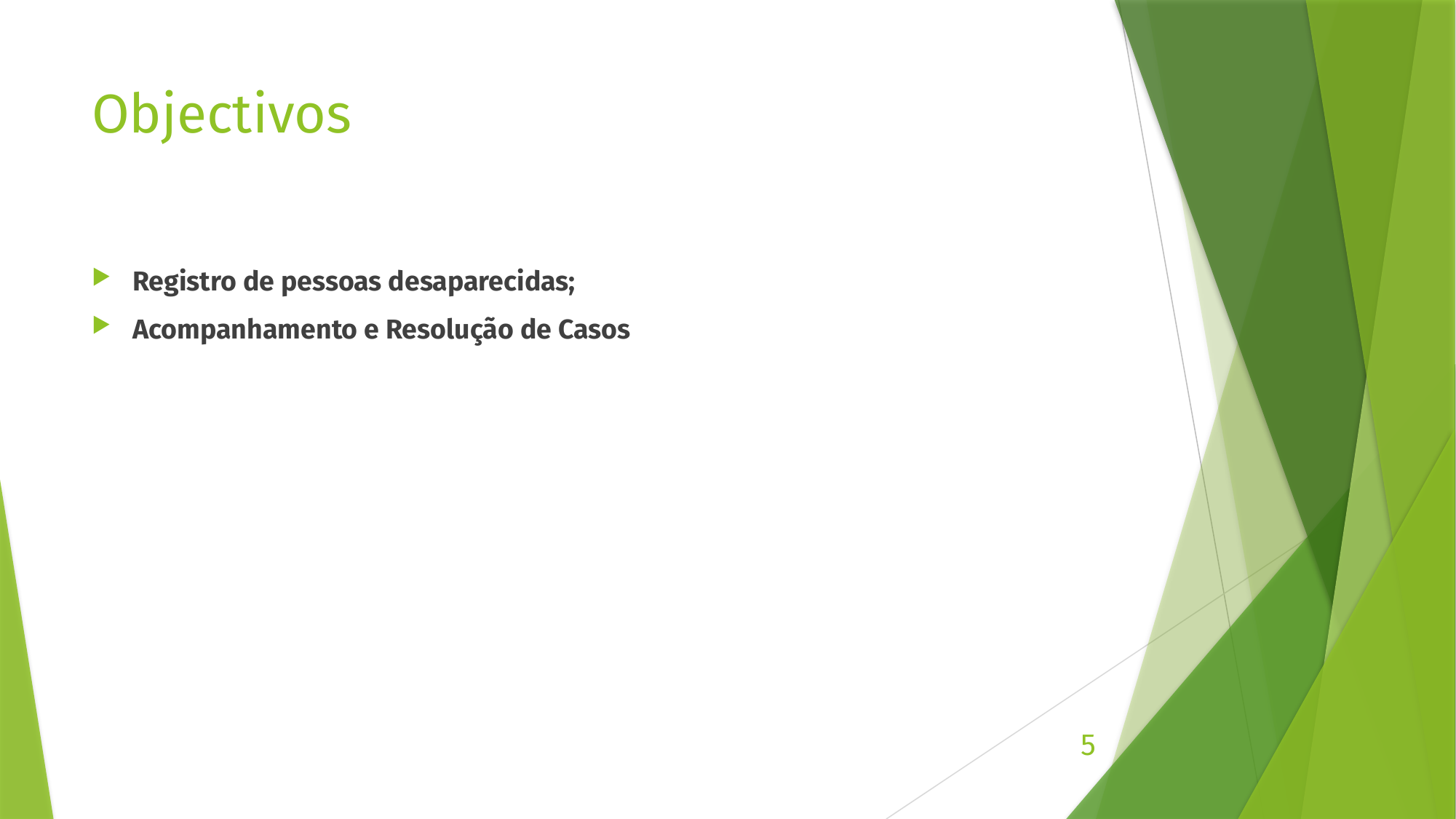

# Objectivos
Registro de pessoas desaparecidas;
Acompanhamento e Resolução de Casos

5